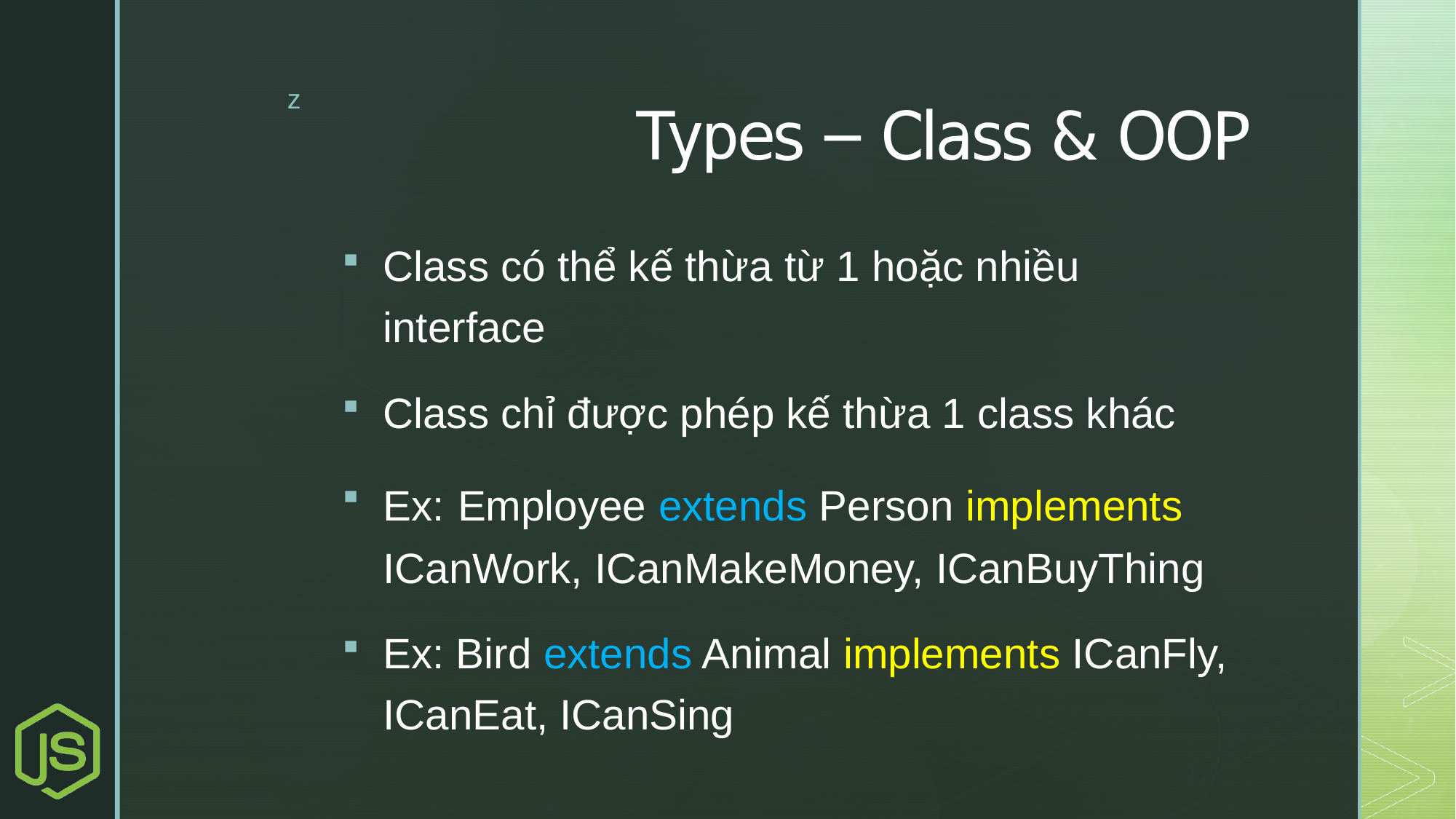

# Types – Class & OOP
Class có thể kế thừa từ 1 hoặc nhiều interface
Class chỉ được phép kế thừa 1 class khác
Ex: Employee extends Person implements ICanWork, ICanMakeMoney, ICanBuyThing
Ex: Bird extends Animal implements ICanFly, ICanEat, ICanSing